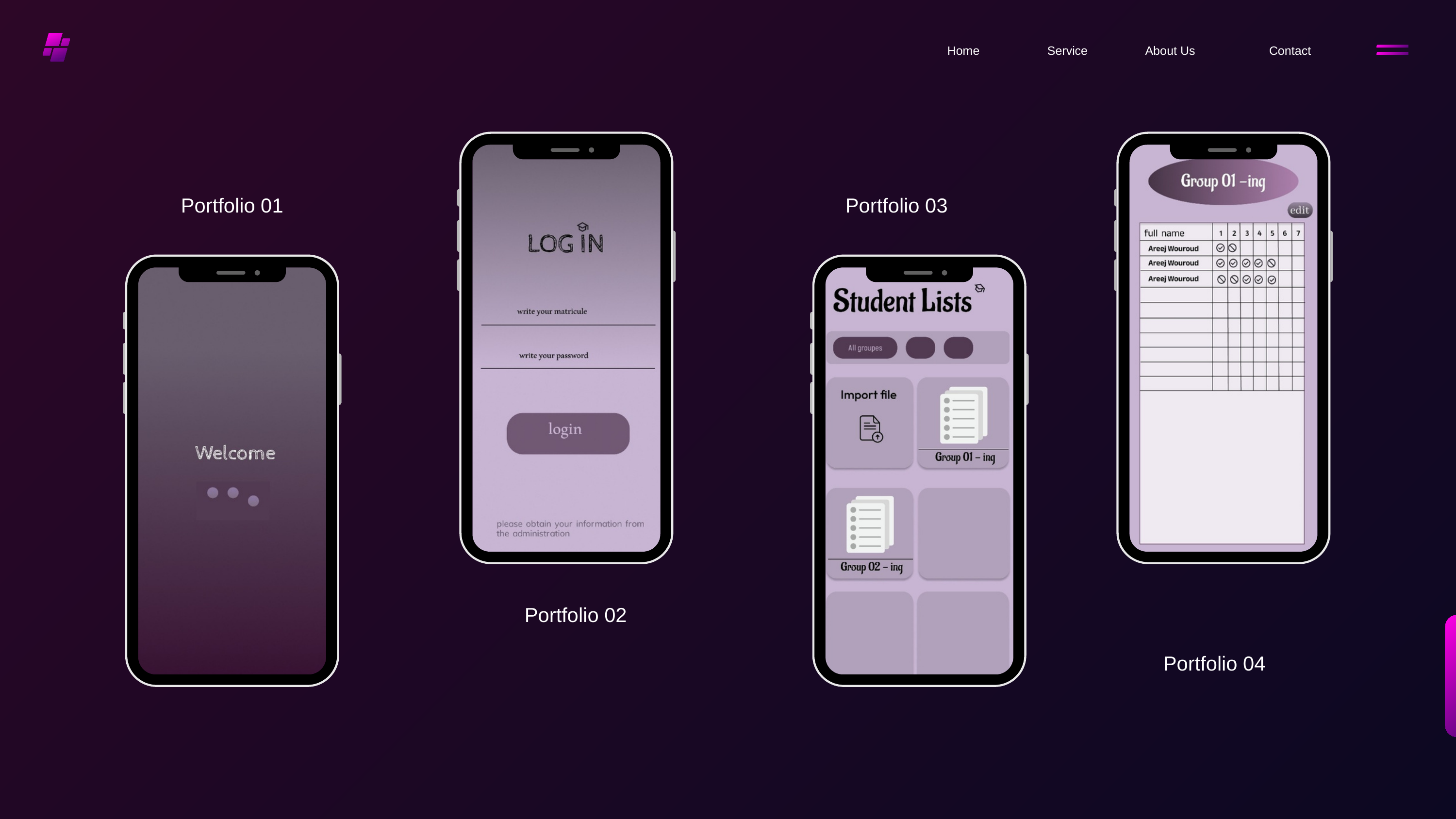

Home
Service
About Us
Contact

Portfolio 01
Portfolio 03

Portfolio 02

Portfolio 04